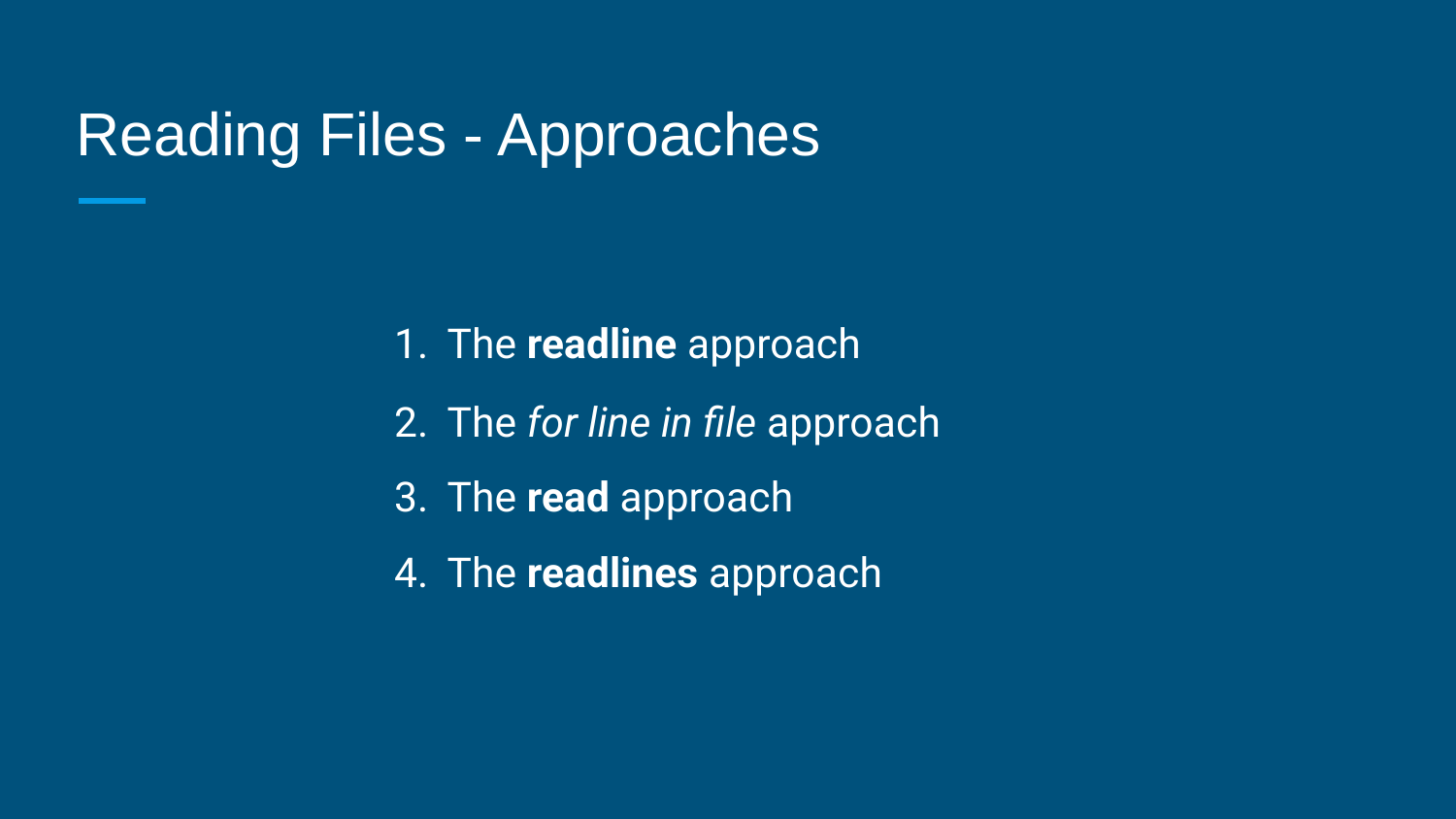

# Reading Files - Approaches
The readline approach
The for line in file approach
The read approach
The readlines approach